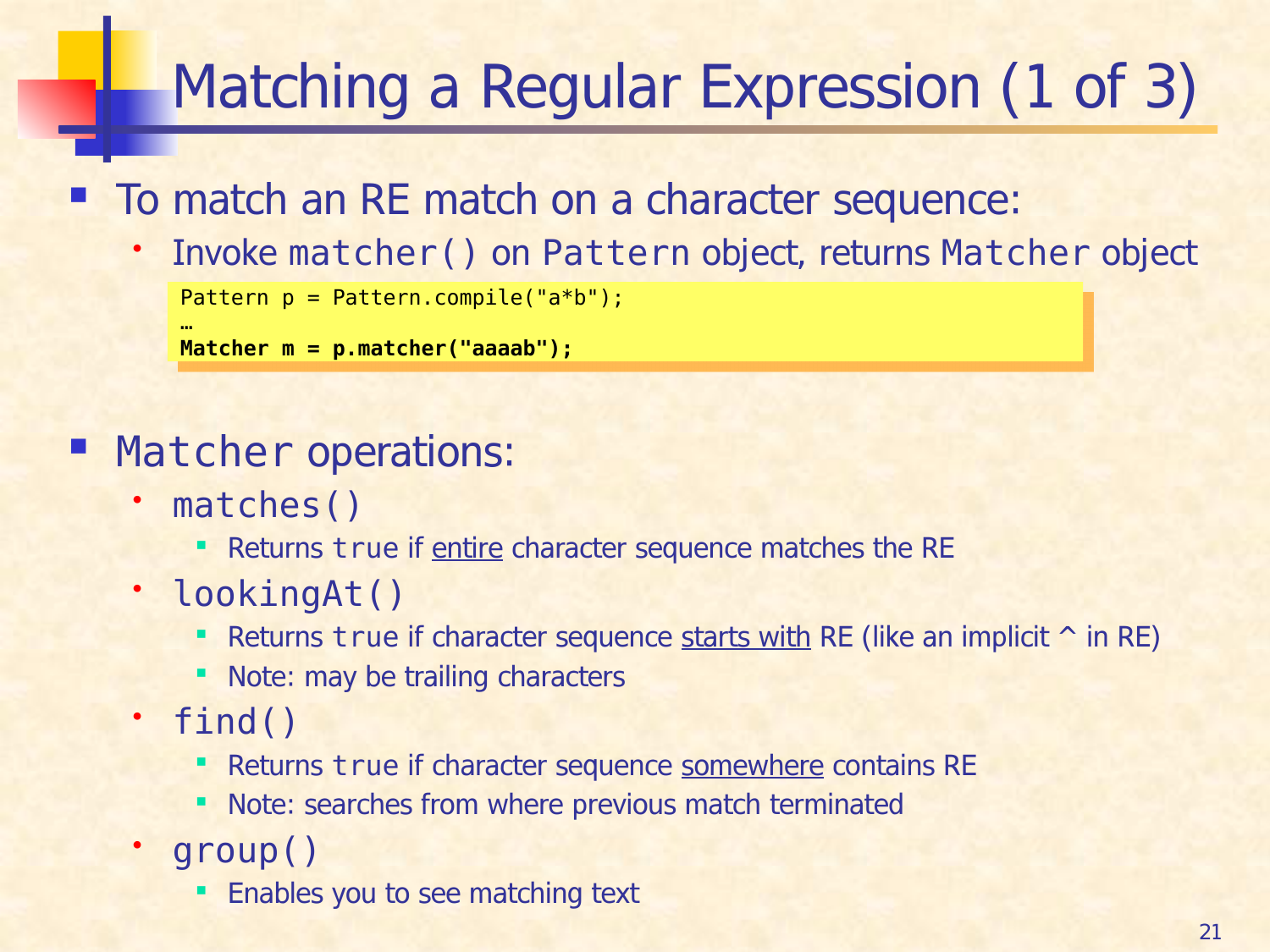

# Matching a Regular Expression (1 of 3)
To match an RE match on a character sequence:
Invoke matcher() on Pattern object, returns Matcher object

Matcher operations:
matches()
Returns true if entire character sequence matches the RE
lookingAt()
Returns true if character sequence starts with RE (like an implicit ^ in RE)
Note: may be trailing characters
find()
Returns true if character sequence somewhere contains RE
Note: searches from where previous match terminated
group()
Enables you to see matching text
Pattern p = Pattern.compile("a*b");
…
Matcher m = p.matcher("aaaab");
21